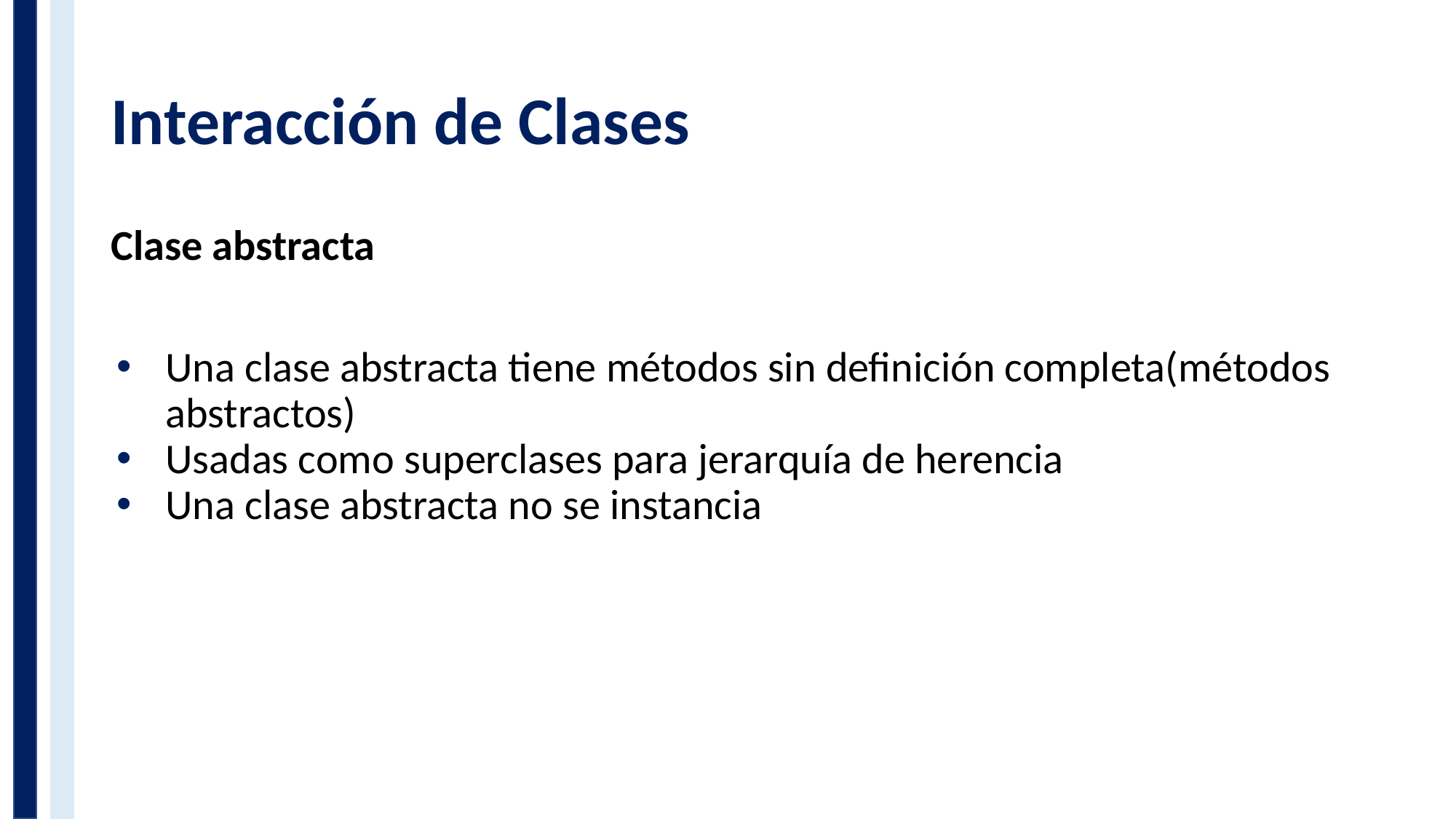

# Interacción de Clases
Clase abstracta

Una clase abstracta tiene métodos sin definición completa(métodos abstractos)
Usadas como superclases para jerarquía de herencia
Una clase abstracta no se instancia